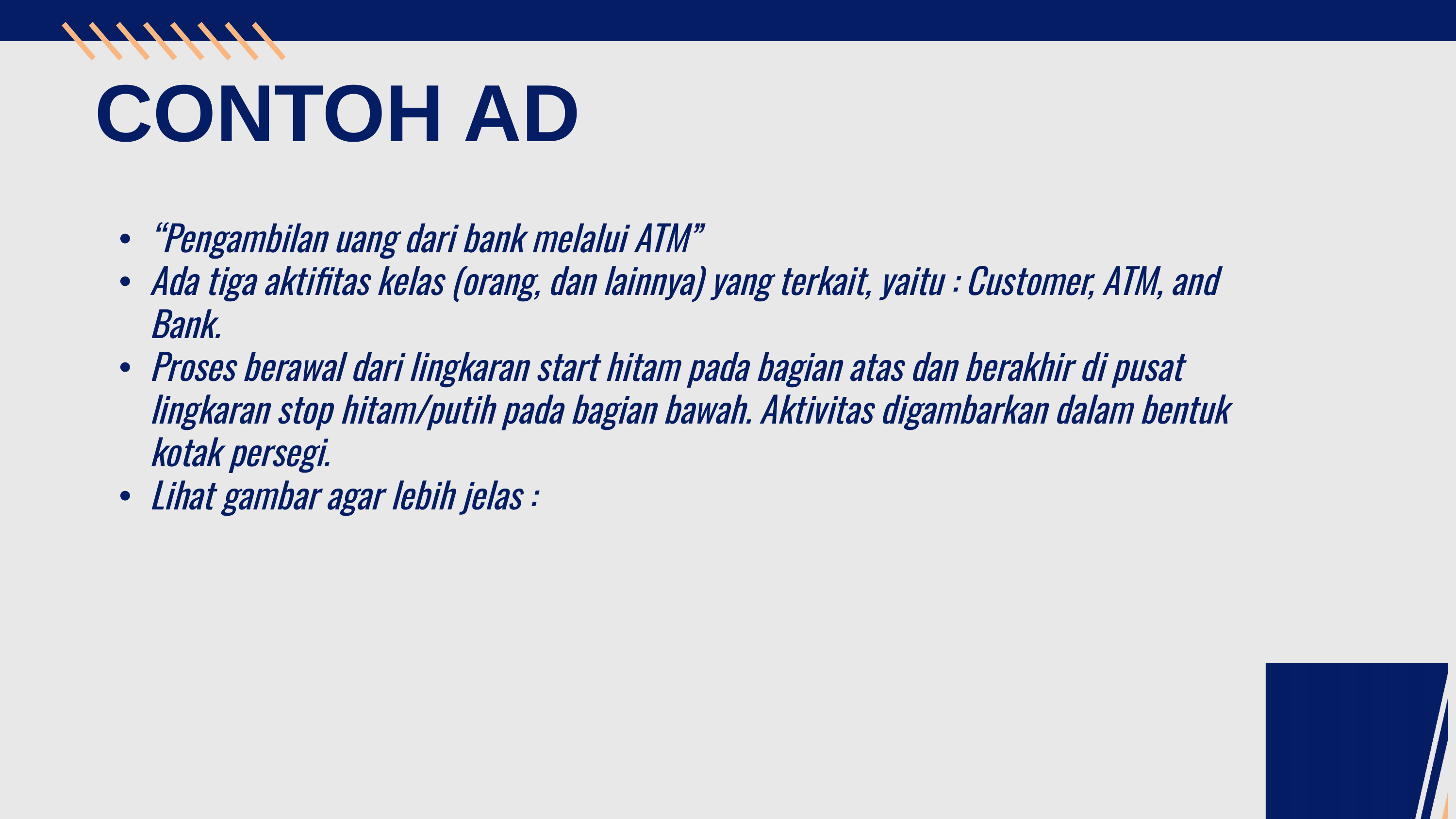

CONTOH AD
“Pengambilan uang dari bank melalui ATM”
Ada tiga aktifitas kelas (orang, dan lainnya) yang terkait, yaitu : Customer, ATM, and Bank.
Proses berawal dari lingkaran start hitam pada bagian atas dan berakhir di pusat lingkaran stop hitam/putih pada bagian bawah. Aktivitas digambarkan dalam bentuk kotak persegi.
Lihat gambar agar lebih jelas :